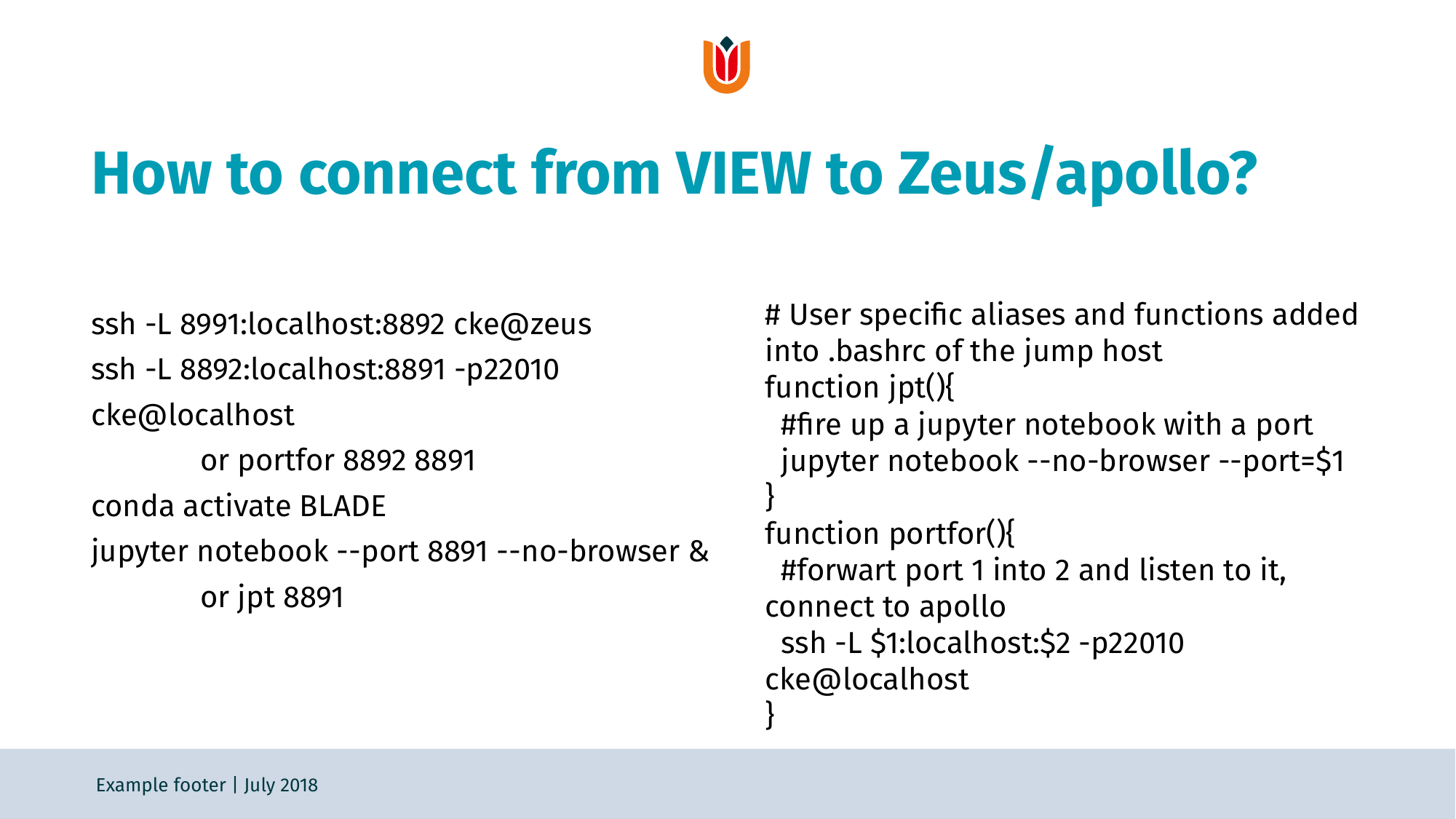

# How to connect from VIEW to Zeus/apollo?
ssh -L 8991:localhost:8892 cke@zeus
ssh -L 8892:localhost:8891 -p22010 cke@localhost
	or portfor 8892 8891
conda activate BLADE
jupyter notebook --port 8891 --no-browser &
	or jpt 8891
# User specific aliases and functions added into .bashrc of the jump host
function jpt(){
  #fire up a jupyter notebook with a port
  jupyter notebook --no-browser --port=$1
}
function portfor(){
  #forwart port 1 into 2 and listen to it, connect to apollo
  ssh -L $1:localhost:$2 -p22010 cke@localhost
}
Example footer | July 2018